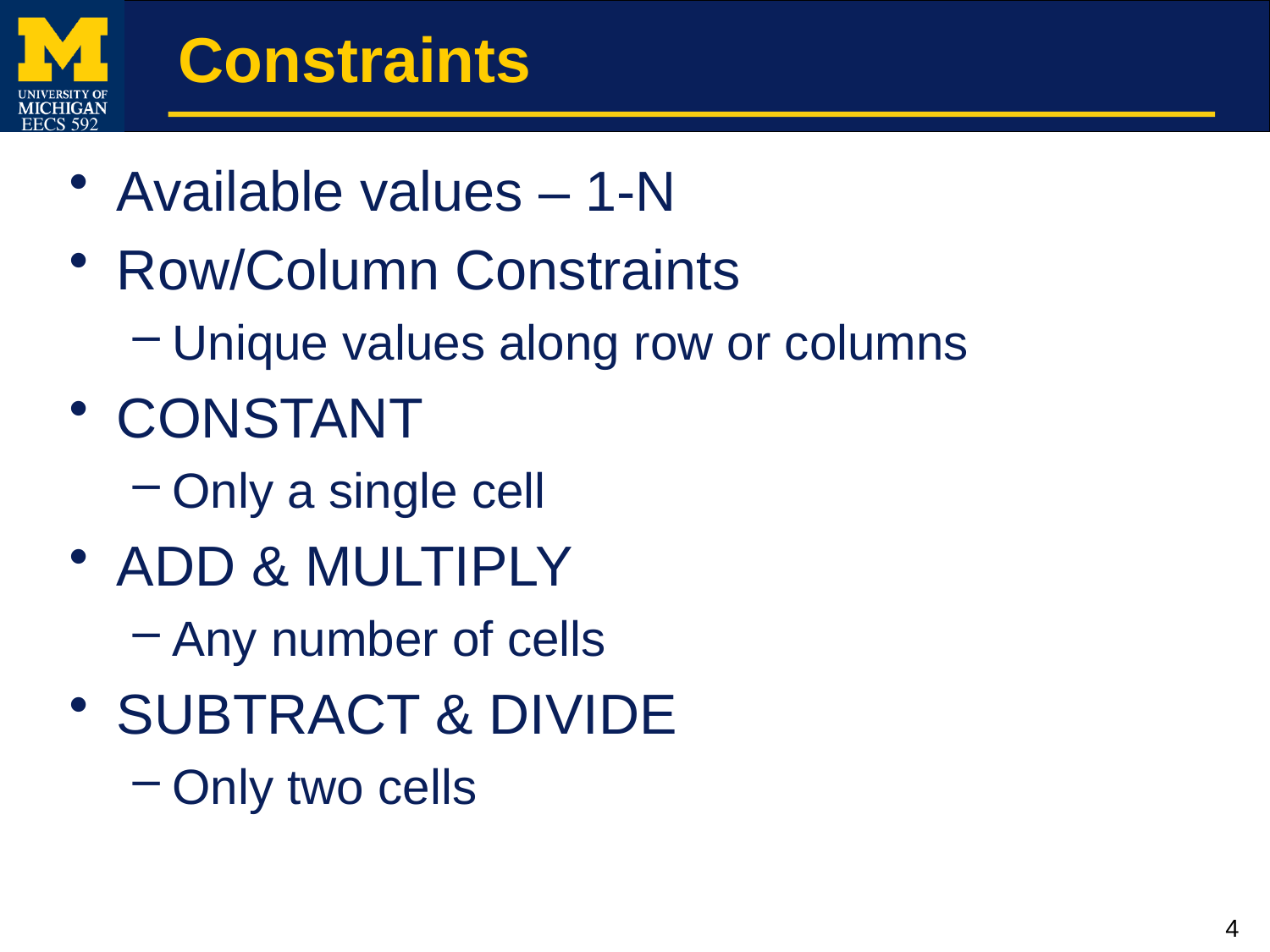

# Constraints
Available values – 1-N
Row/Column Constraints
Unique values along row or columns
CONSTANT
Only a single cell
ADD & MULTIPLY
Any number of cells
SUBTRACT & DIVIDE
Only two cells